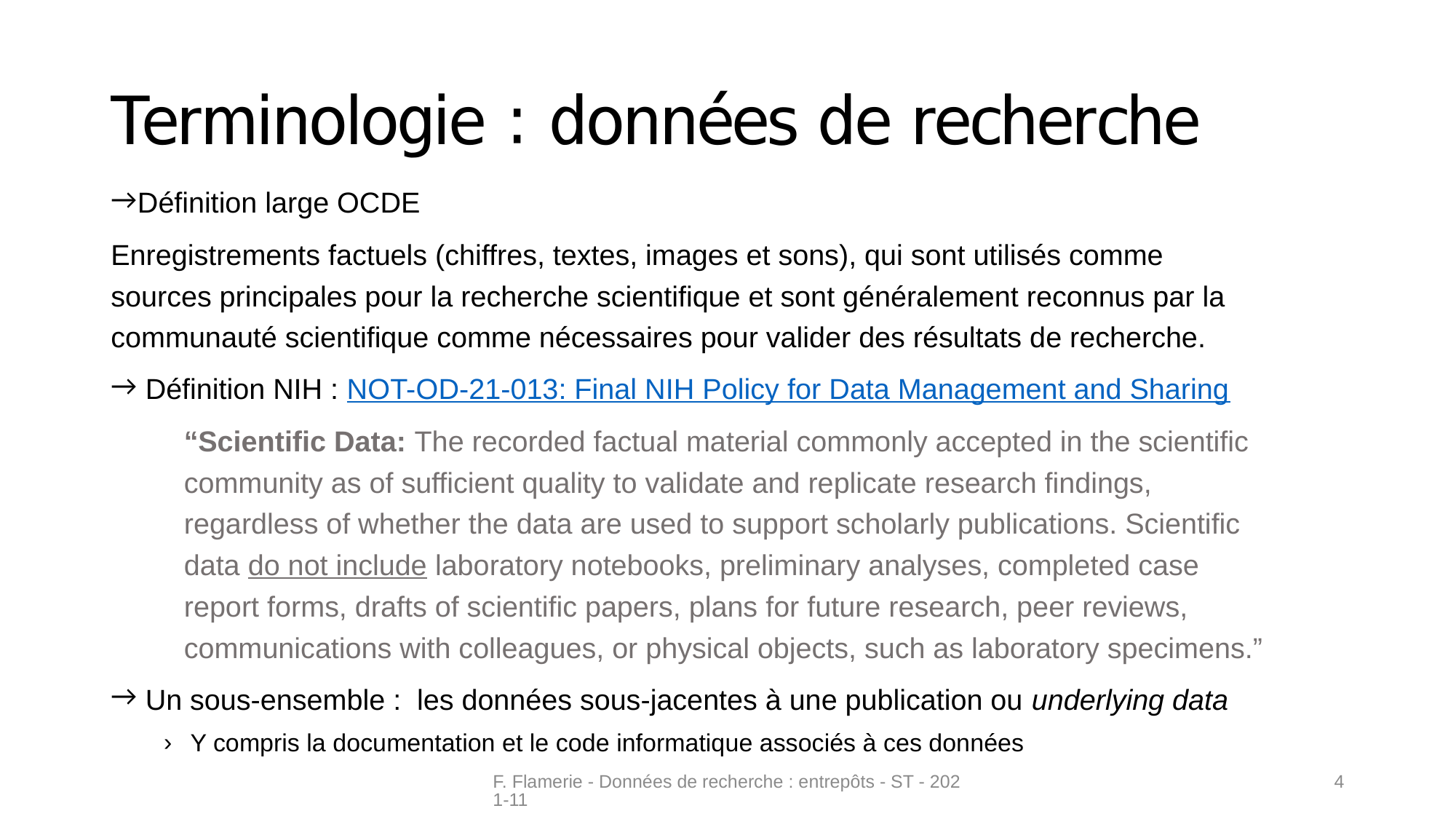

# Terminologie : données de recherche
Définition large OCDE
Enregistrements factuels (chiffres, textes, images et sons), qui sont utilisés comme sources principales pour la recherche scientifique et sont généralement reconnus par la communauté scientifique comme nécessaires pour valider des résultats de recherche.
 Définition NIH : NOT-OD-21-013: Final NIH Policy for Data Management and Sharing
“Scientific Data: The recorded factual material commonly accepted in the scientific community as of sufficient quality to validate and replicate research findings, regardless of whether the data are used to support scholarly publications. Scientific data do not include laboratory notebooks, preliminary analyses, completed case report forms, drafts of scientific papers, plans for future research, peer reviews, communications with colleagues, or physical objects, such as laboratory specimens.”
 Un sous-ensemble :  les données sous-jacentes à une publication ou underlying data
Y compris la documentation et le code informatique associés à ces données

F. Flamerie - Données de recherche : entrepôts - ST - 2021-11
4